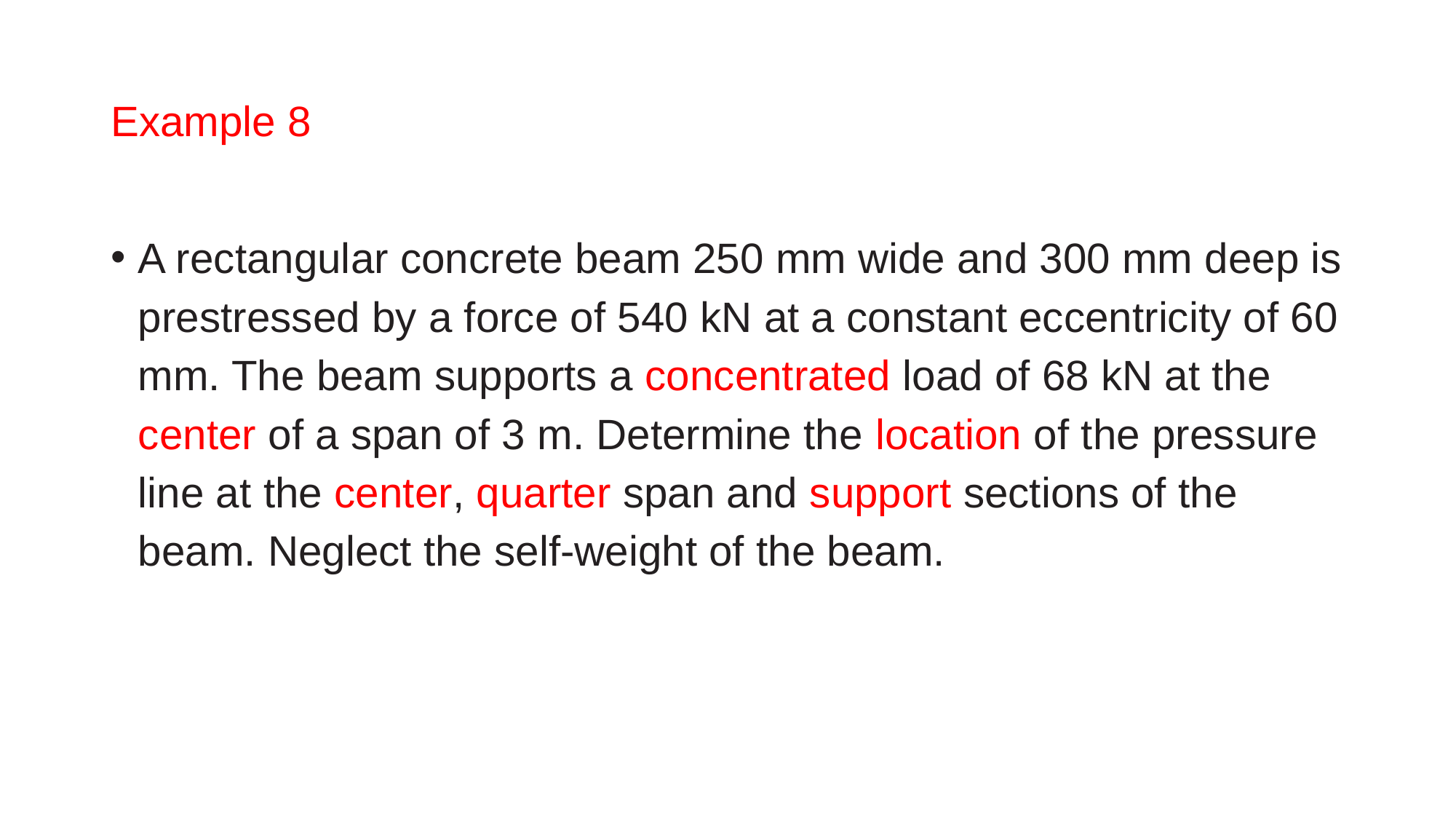

# Example 8
A rectangular concrete beam 250 mm wide and 300 mm deep is prestressed by a force of 540 kN at a constant eccentricity of 60 mm. The beam supports a concentrated load of 68 kN at the center of a span of 3 m. Determine the location of the pressure line at the center, quarter span and support sections of the beam. Neglect the self-weight of the beam.